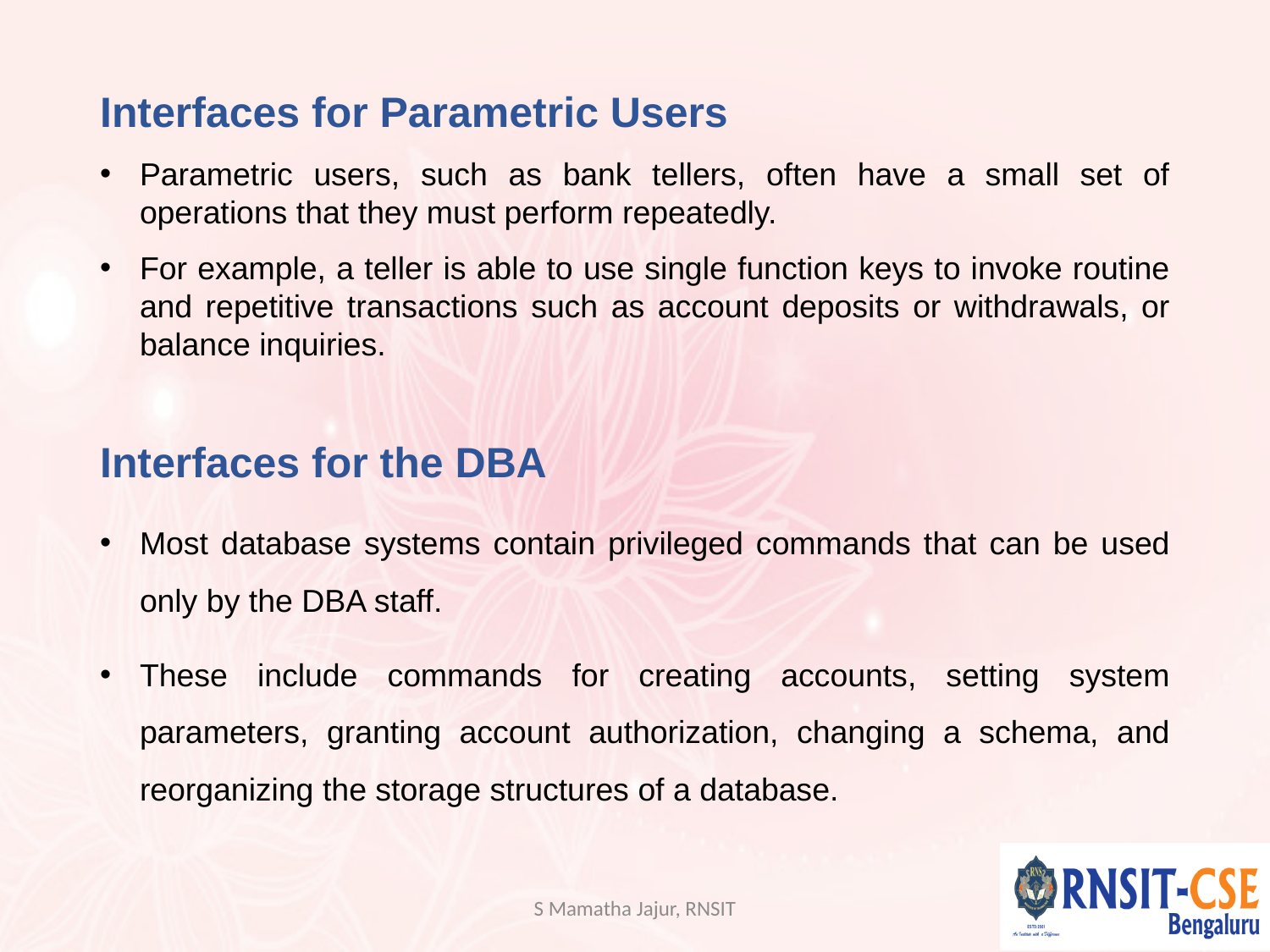

#
Interfaces for Parametric Users
Parametric users, such as bank tellers, often have a small set of operations that they must perform repeatedly.
For example, a teller is able to use single function keys to invoke routine and repetitive transactions such as account deposits or withdrawals, or balance inquiries.

Interfaces for the DBA
Most database systems contain privileged commands that can be used only by the DBA staff.
These include commands for creating accounts, setting system parameters, granting account authorization, changing a schema, and reorganizing the storage structures of a database.

S Mamatha Jajur, RNSIT